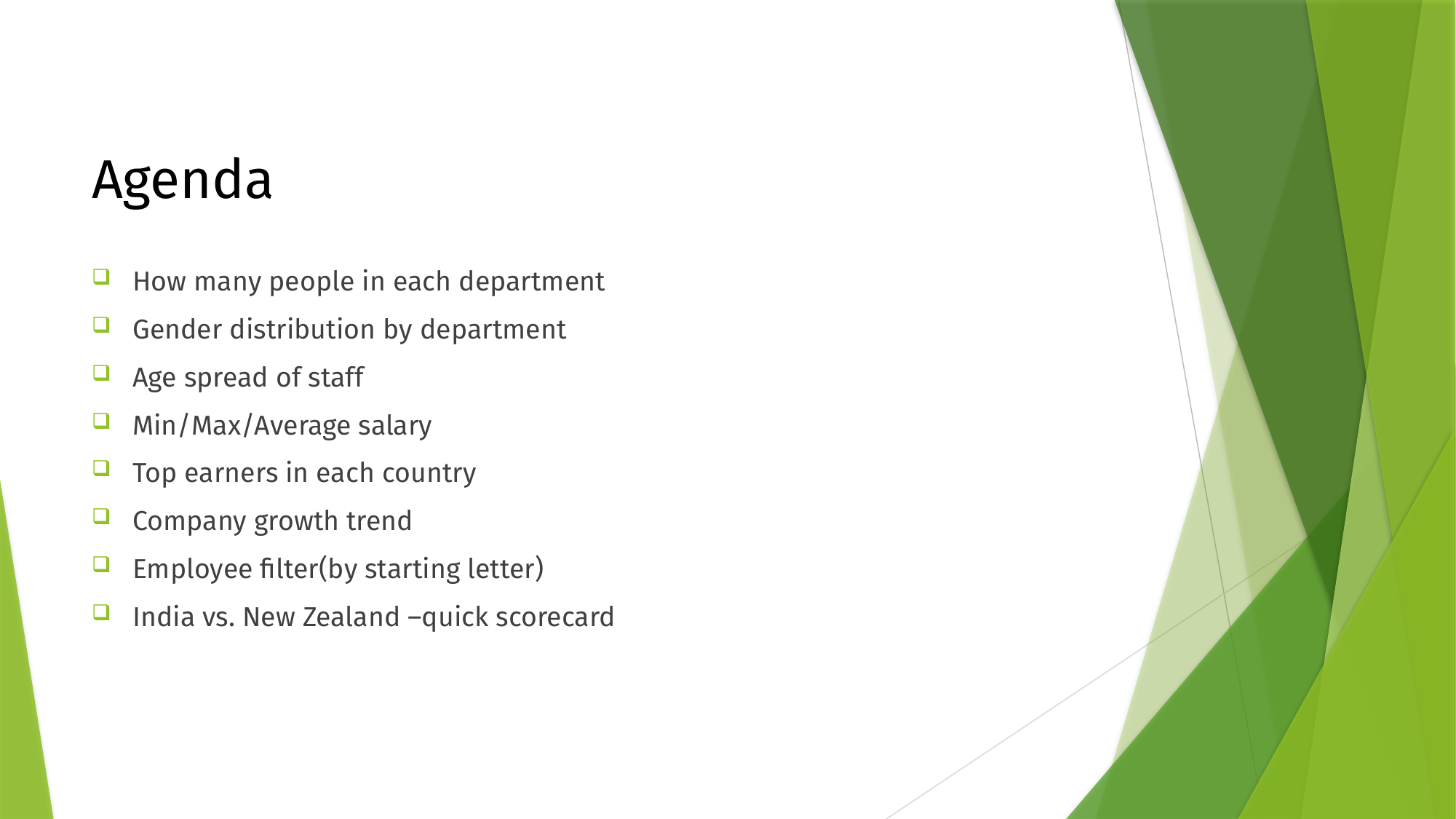

# Agenda
How many people in each department
Gender distribution by department
Age spread of staff
Min/Max/Average salary
Top earners in each country
Company growth trend
Employee filter(by starting letter)
India vs. New Zealand –quick scorecard